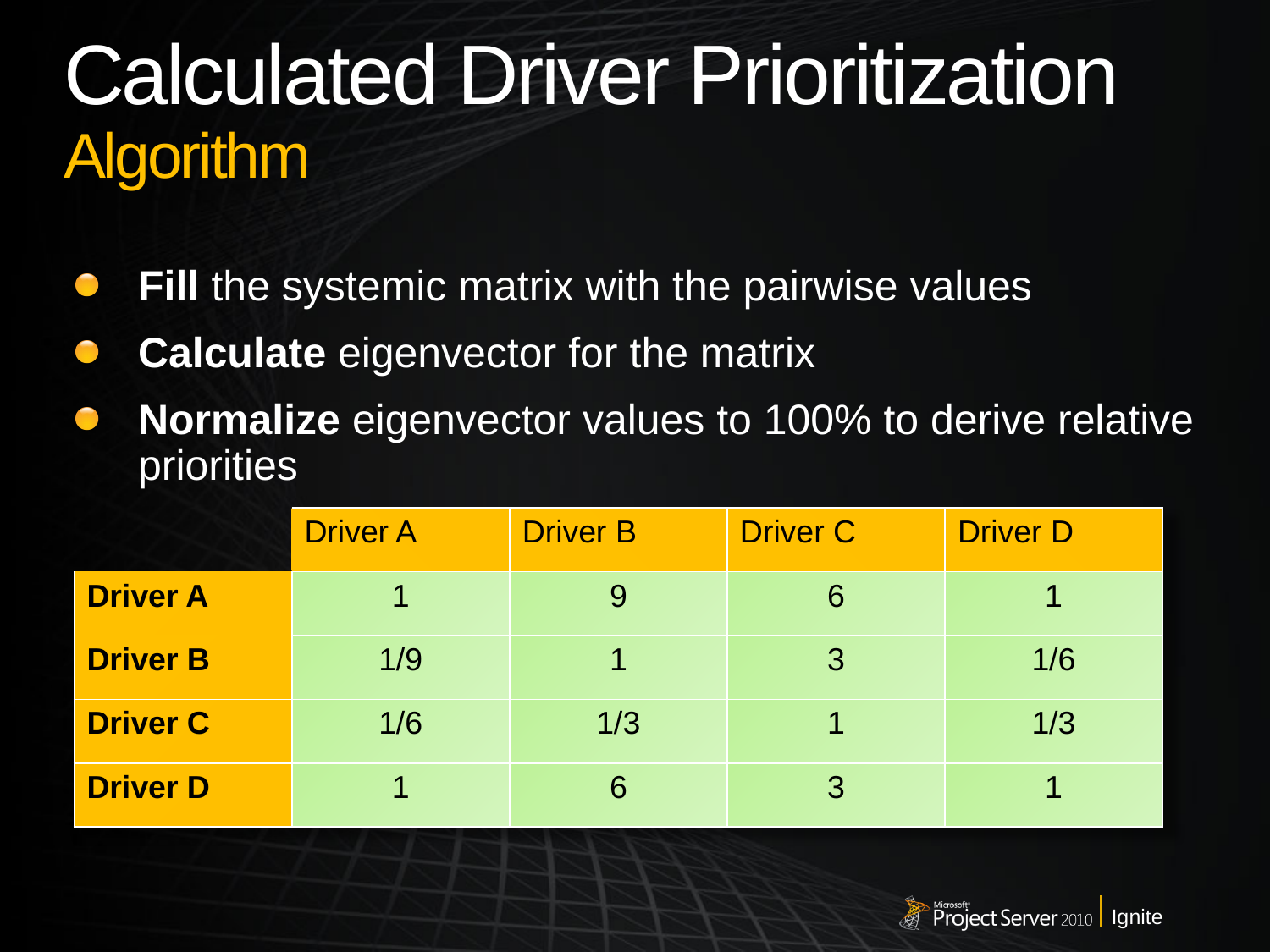

Calculated Driver Prioritization
Algorithm
Fill the systemic matrix with the pairwise values
Calculate eigenvector for the matrix
Normalize eigenvector values to 100% to derive relative priorities

|  | Driver A | Driver B | Driver C | Driver D |
| --- | --- | --- | --- | --- |
| Driver A | 1 | 9 | 6 | 1 |
| Driver B | 1/9 | 1 | 3 | 1/6 |
| Driver C | 1/6 | 1/3 | 1 | 1/3 |
| Driver D | 1 | 6 | 3 | 1 |